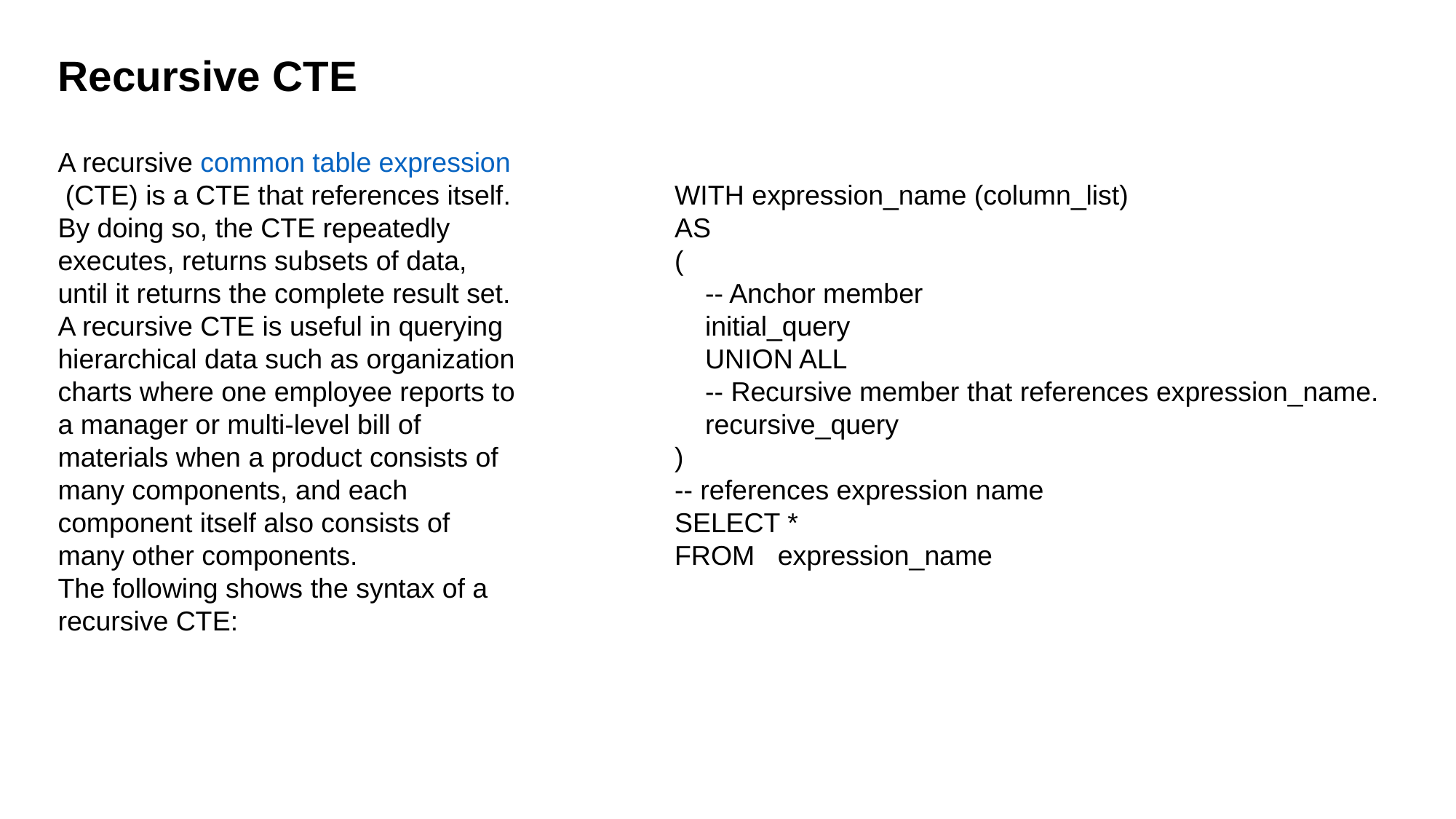

Recursive CTE
A recursive common table expression (CTE) is a CTE that references itself. By doing so, the CTE repeatedly executes, returns subsets of data, until it returns the complete result set.
A recursive CTE is useful in querying hierarchical data such as organization charts where one employee reports to a manager or multi-level bill of materials when a product consists of many components, and each component itself also consists of many other components.
The following shows the syntax of a recursive CTE:
WITH expression_name (column_list)
AS
(
    -- Anchor member
    initial_query
    UNION ALL
    -- Recursive member that references expression_name.
    recursive_query
)
-- references expression name
SELECT *
FROM   expression_name